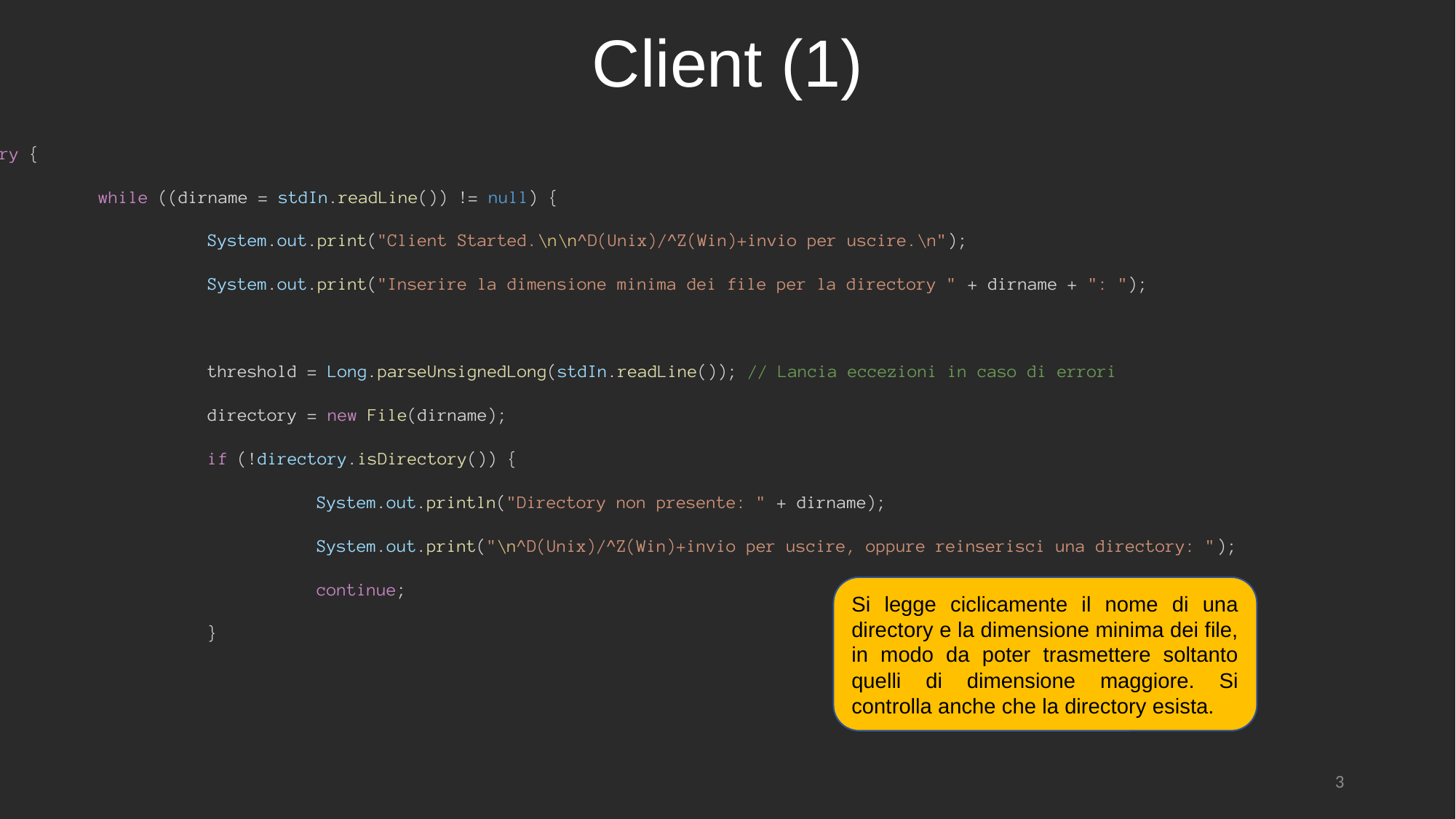

# Client (1)
try {
	while ((dirname = stdIn.readLine()) != null) {
		System.out.print("Client Started.\n\n^D(Unix)/^Z(Win)+invio per uscire.\n");
		System.out.print("Inserire la dimensione minima dei file per la directory " + dirname + ": ");

		threshold = Long.parseUnsignedLong(stdIn.readLine()); // Lancia eccezioni in caso di errori
		directory = new File(dirname);
		if (!directory.isDirectory()) {
			System.out.println("Directory non presente: " + dirname);
			System.out.print("\n^D(Unix)/^Z(Win)+invio per uscire, oppure reinserisci una directory: ");
			continue;
		}
Si legge ciclicamente il nome di una directory e la dimensione minima dei file, in modo da poter trasmettere soltanto quelli di dimensione maggiore. Si controlla anche che la directory esista.
3